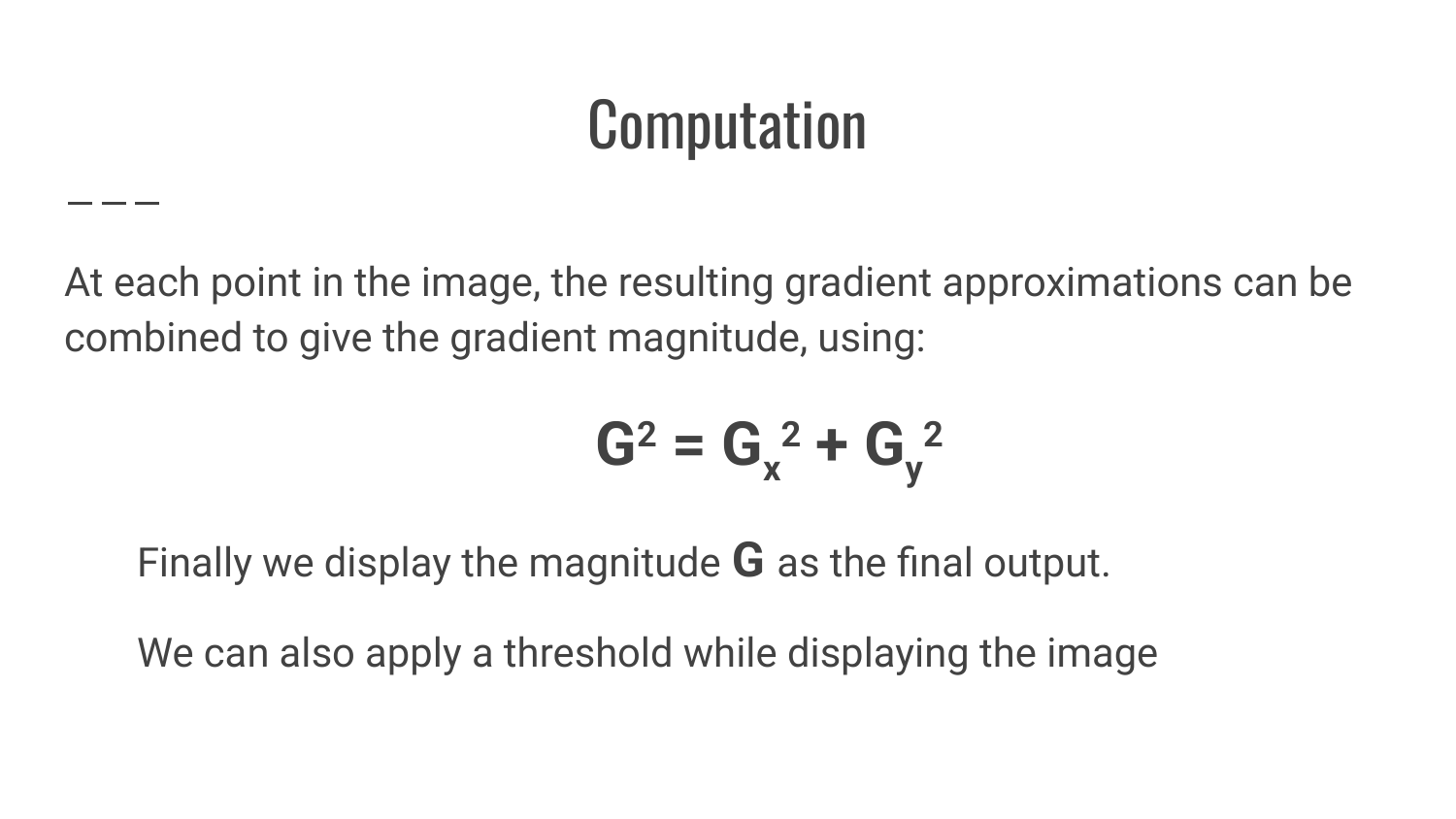

# Computation
At each point in the image, the resulting gradient approximations can be combined to give the gradient magnitude, using:
 G2 = Gx2 + Gy2
Finally we display the magnitude G as the final output.
We can also apply a threshold while displaying the image